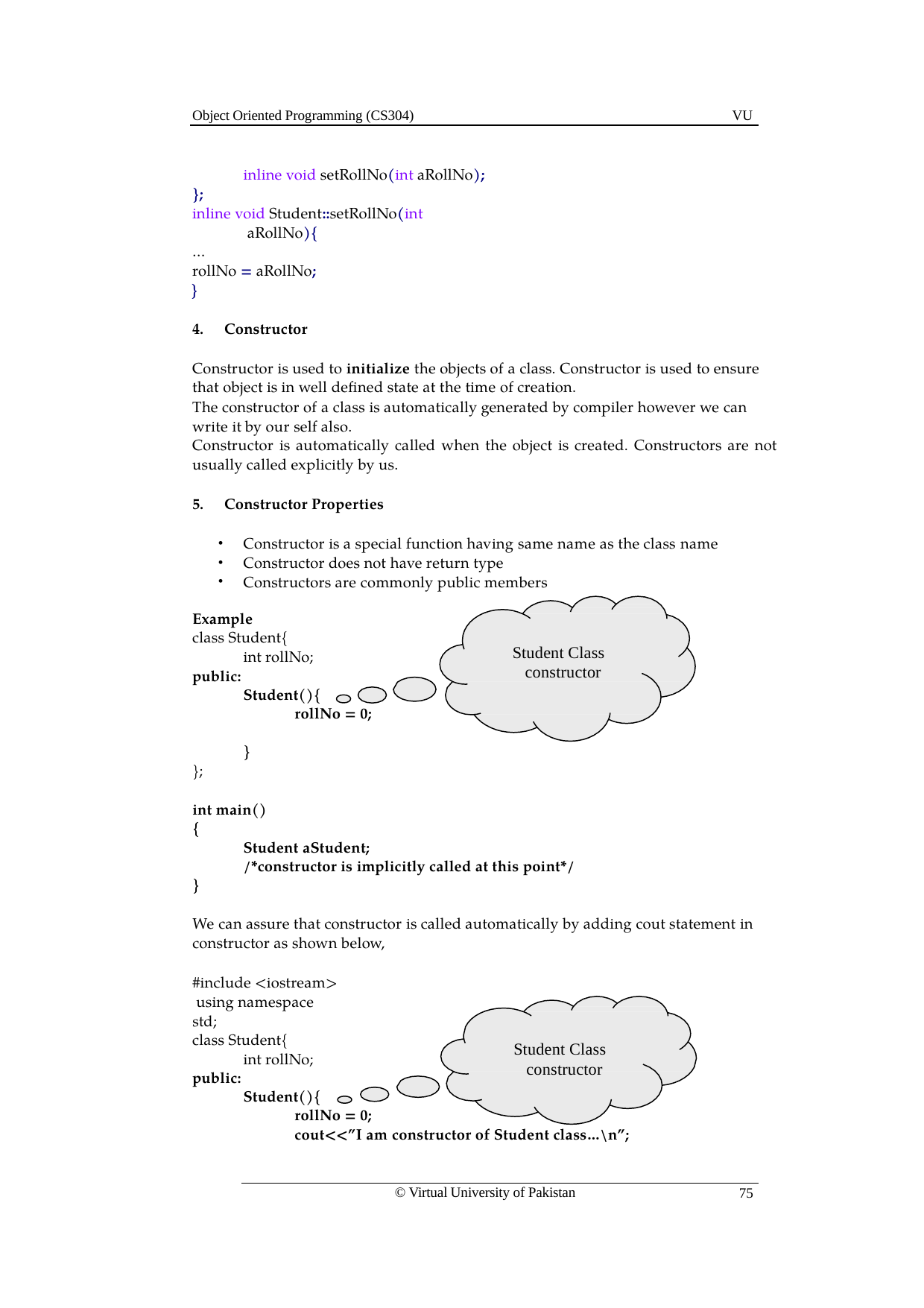

Object Oriented Programming (CS304)
VU

inline void setRollNo(int aRollNo);
};
inline void Student::setRollNo(int  aRollNo){
…
rollNo = aRollNo;
}

Constructor

Constructor is used to initialize the objects of a class. Constructor is used to ensure  that object is in well defined state at the time of creation.
The constructor of a class is automatically generated by compiler however we can  write it by our self also.
Constructor is automatically called when the object is created. Constructors are not
usually called explicitly by us.

Constructor Properties

Constructor is a special function having same name as the class name
Constructor does not have return type
Constructors are commonly public members

Example
class Student{
int rollNo;
public:
Student(){
rollNo = 0;

Student Class  constructor

}
};

int main()
{
Student aStudent;
/*constructor is implicitly called at this point*/
}

We can assure that constructor is called automatically by adding cout statement in  constructor as shown below,

#include <iostream>  using namespace std;

class Student{
int rollNo;
public:
Student(){
rollNo = 0;
Student Class  constructor

cout<<”I am constructor of Student class…\n”;
© Virtual University of Pakistan

75